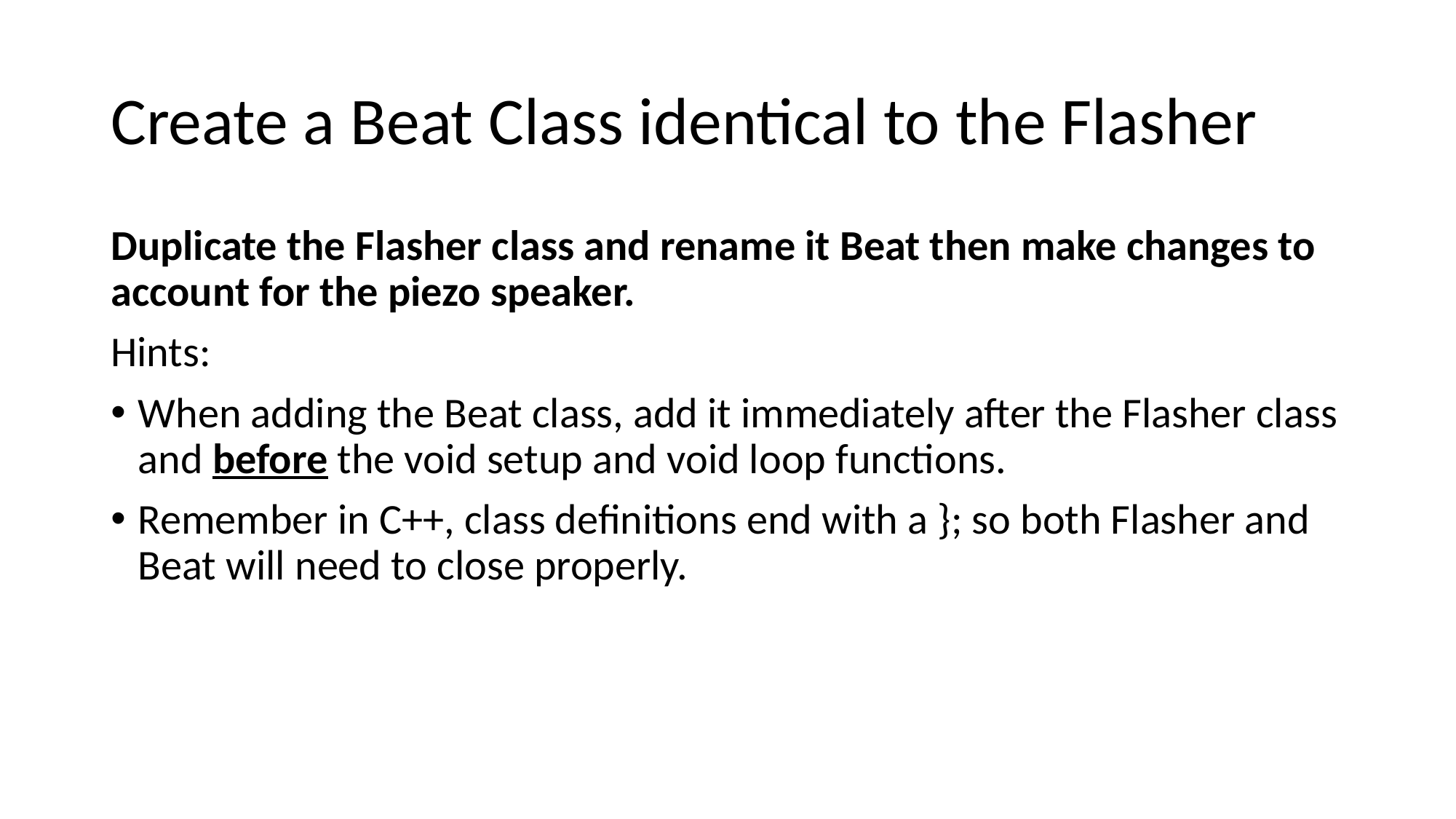

# Create a Beat Class identical to the Flasher
Duplicate the Flasher class and rename it Beat then make changes to account for the piezo speaker.
Hints:
When adding the Beat class, add it immediately after the Flasher class and before the void setup and void loop functions.
Remember in C++, class definitions end with a }; so both Flasher and Beat will need to close properly.